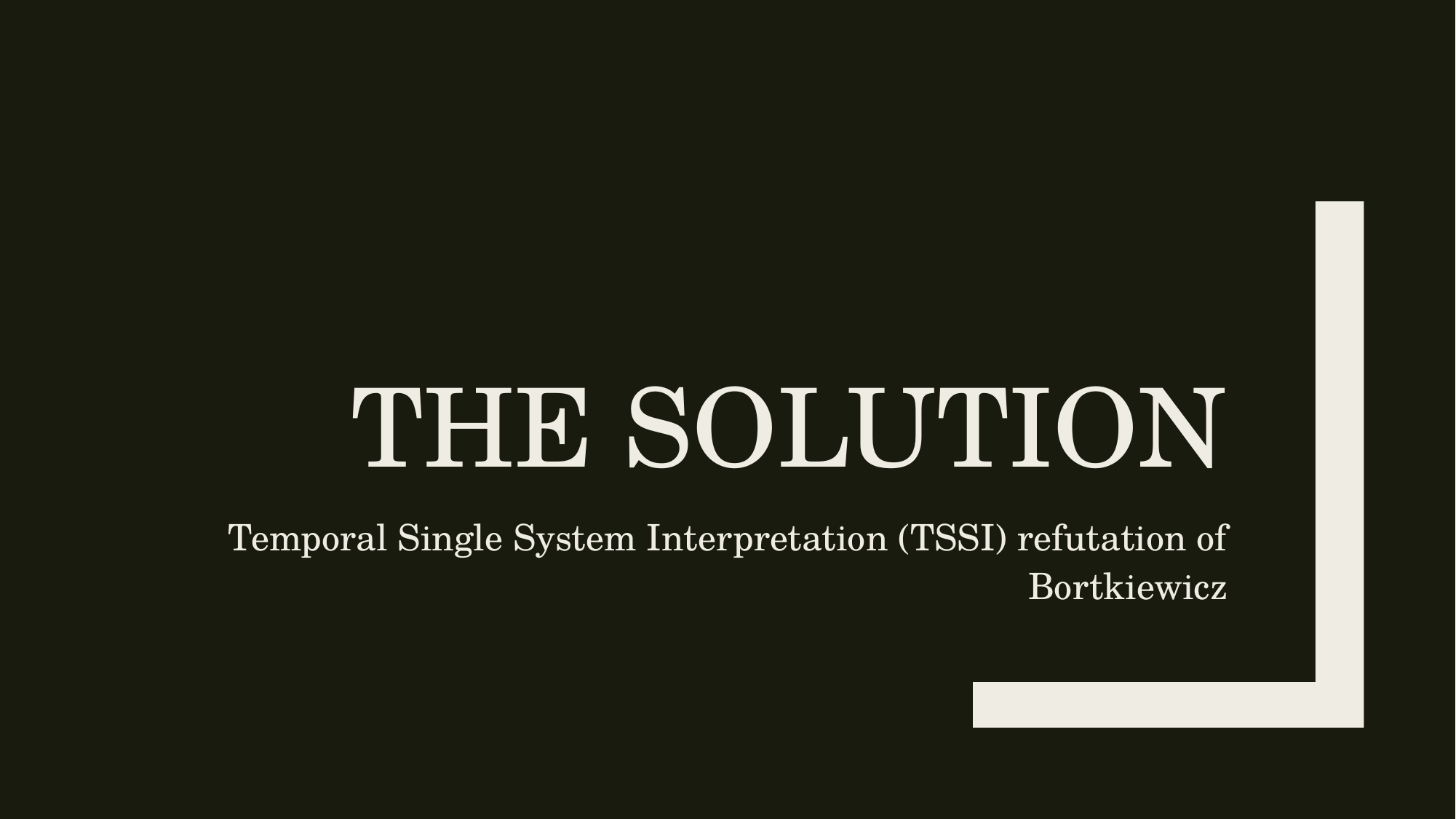

# The solution
Temporal Single System Interpretation (TSSI) refutation of Bortkiewicz